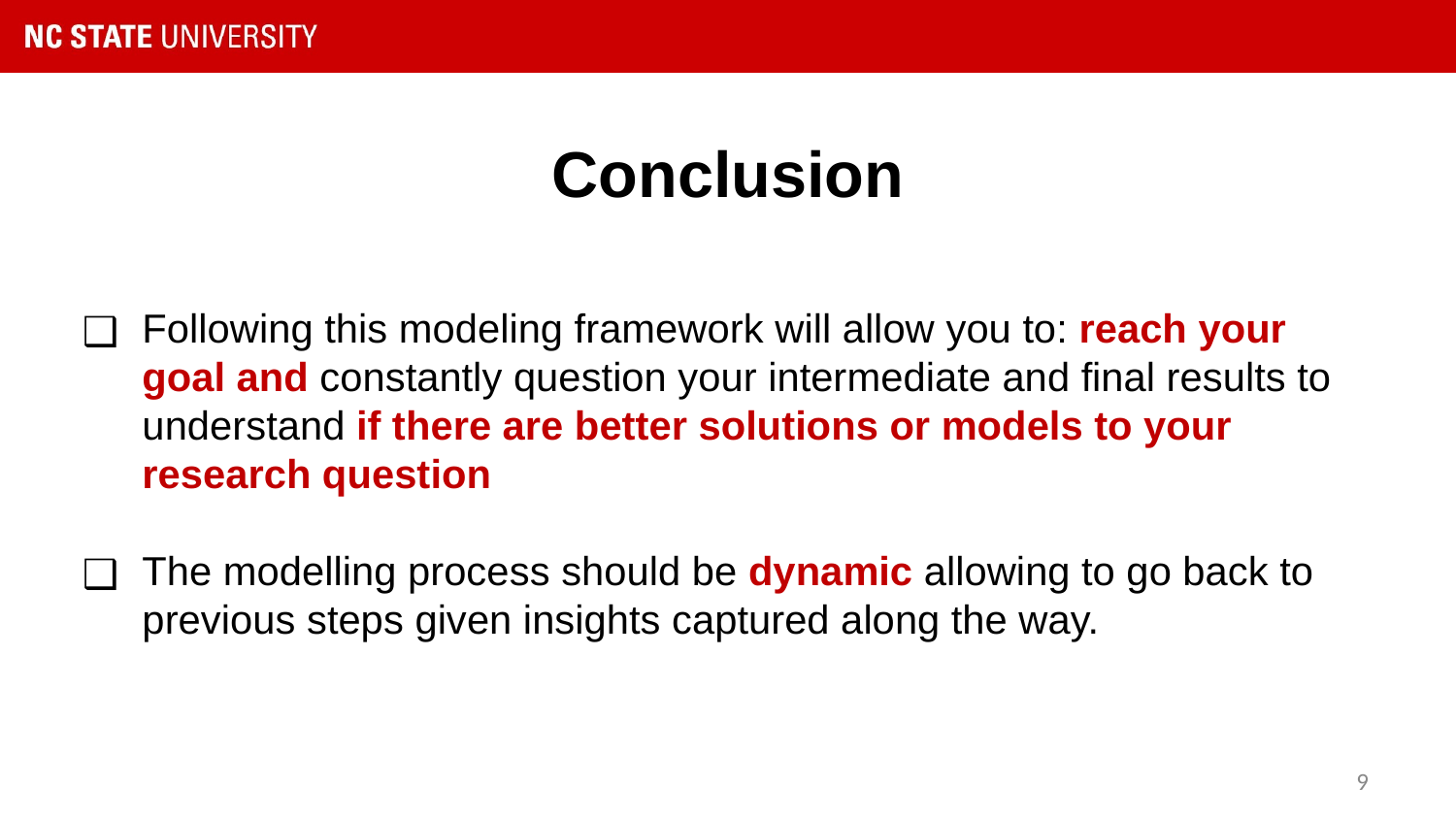

# Conclusion
Following this modeling framework will allow you to: reach your goal and constantly question your intermediate and final results to understand if there are better solutions or models to your research question

The modelling process should be dynamic allowing to go back to previous steps given insights captured along the way.

9